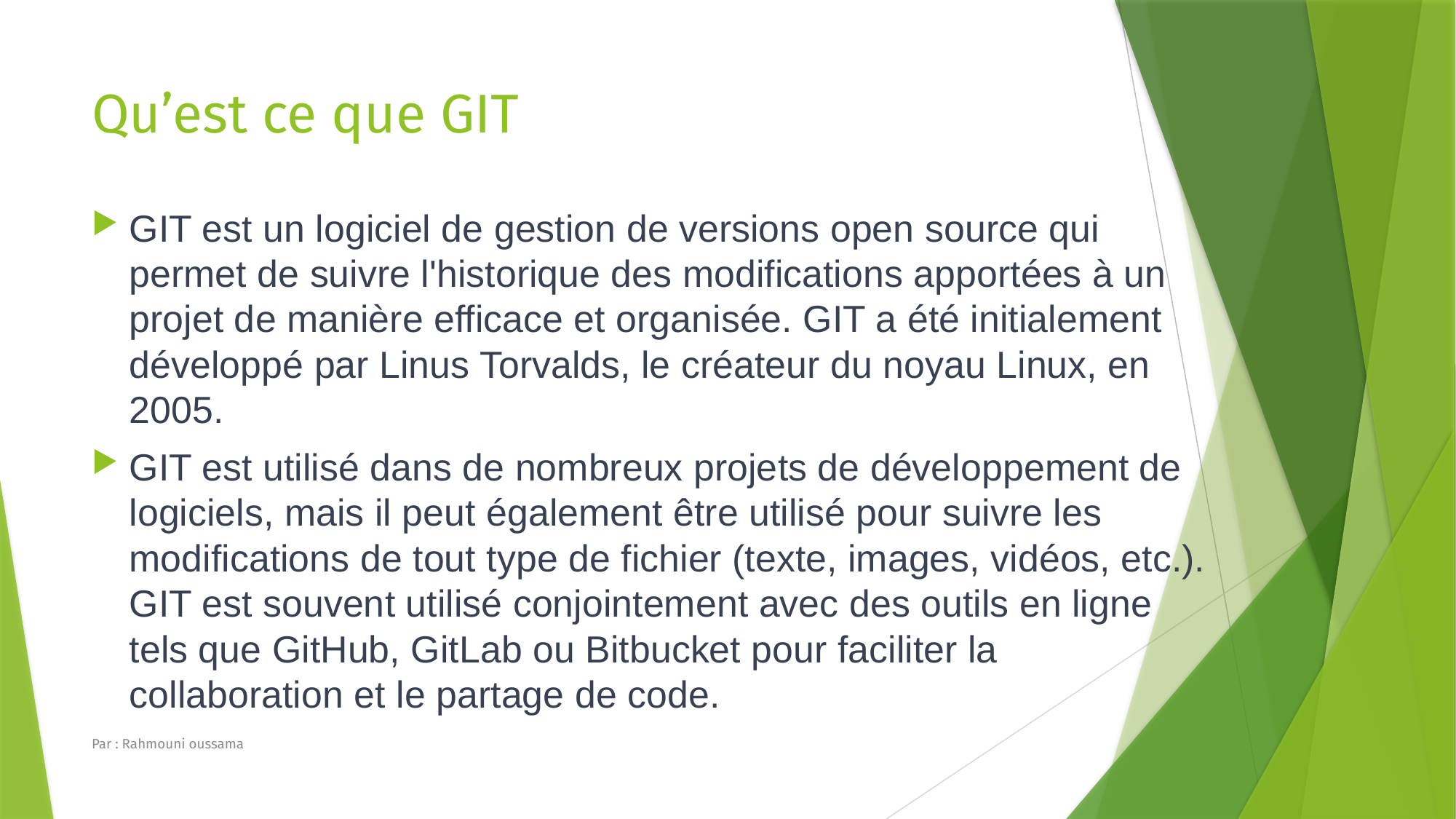

# Qu’est ce que GIT
GIT est un logiciel de gestion de versions open source qui permet de suivre l'historique des modifications apportées à un projet de manière efficace et organisée. GIT a été initialement développé par Linus Torvalds, le créateur du noyau Linux, en 2005.
GIT est utilisé dans de nombreux projets de développement de logiciels, mais il peut également être utilisé pour suivre les modifications de tout type de fichier (texte, images, vidéos, etc.). GIT est souvent utilisé conjointement avec des outils en ligne tels que GitHub, GitLab ou Bitbucket pour faciliter la collaboration et le partage de code.
Par : Rahmouni oussama